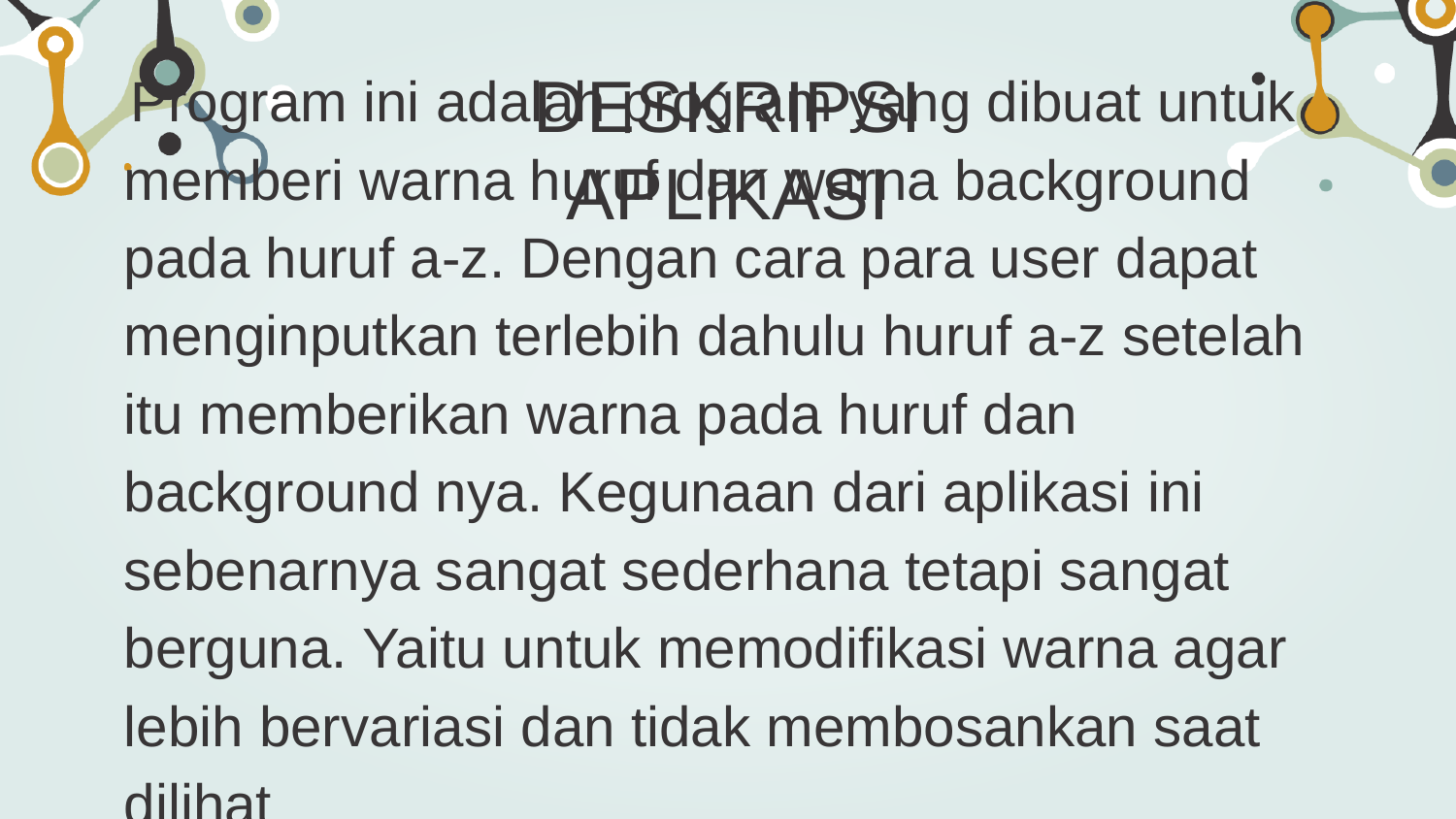

# DESKRIPSI APLIKASI
 Program ini adalah program yang dibuat untuk memberi warna huruf dan warna background pada huruf a-z. Dengan cara para user dapat menginputkan terlebih dahulu huruf a-z setelah itu memberikan warna pada huruf dan background nya. Kegunaan dari aplikasi ini sebenarnya sangat sederhana tetapi sangat berguna. Yaitu untuk memodifikasi warna agar lebih bervariasi dan tidak membosankan saat dilihat.